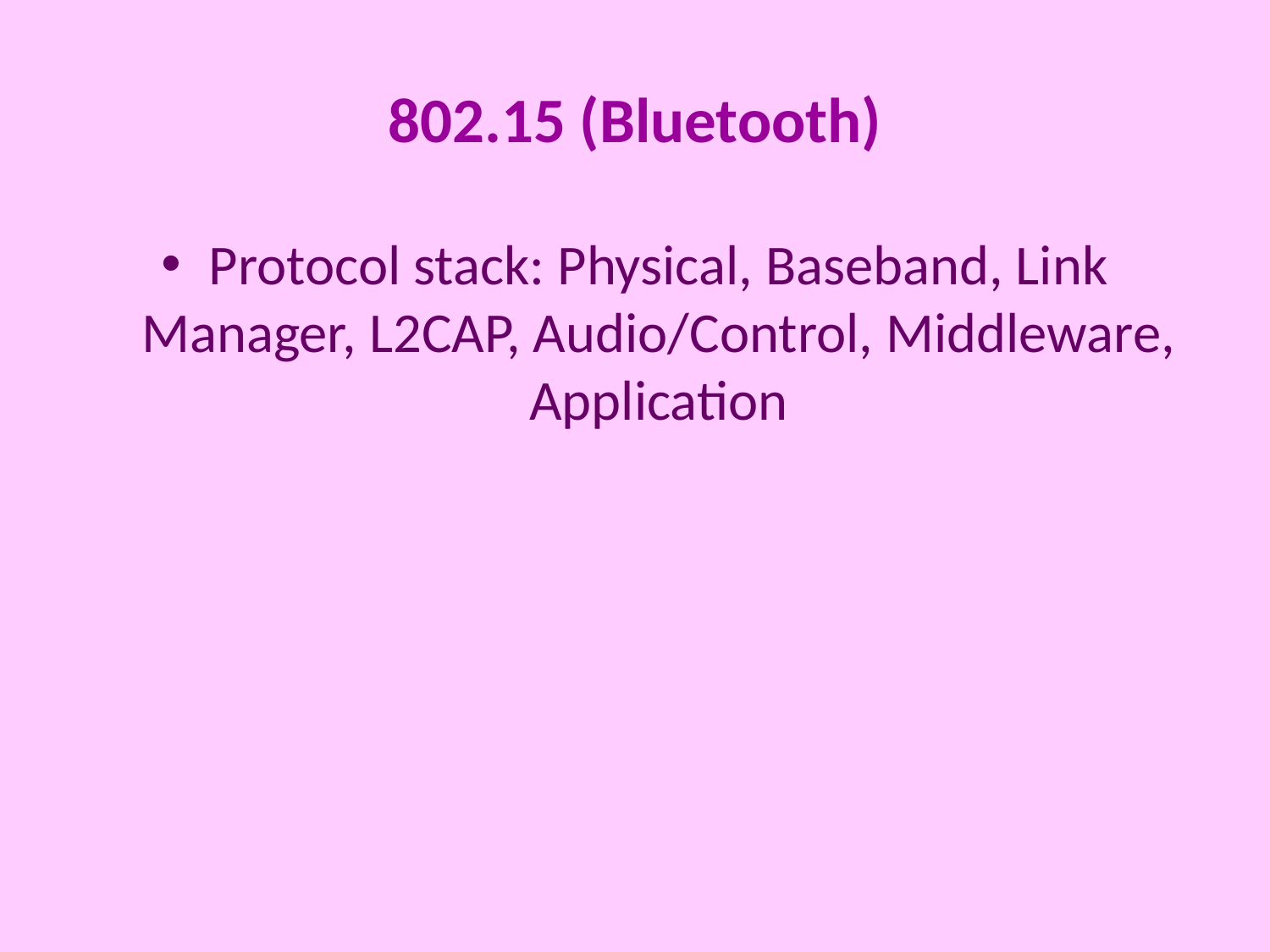

# 802.15 (Bluetooth)
Protocol stack: Physical, Baseband, Link Manager, L2CAP, Audio/Control, Middleware, Application